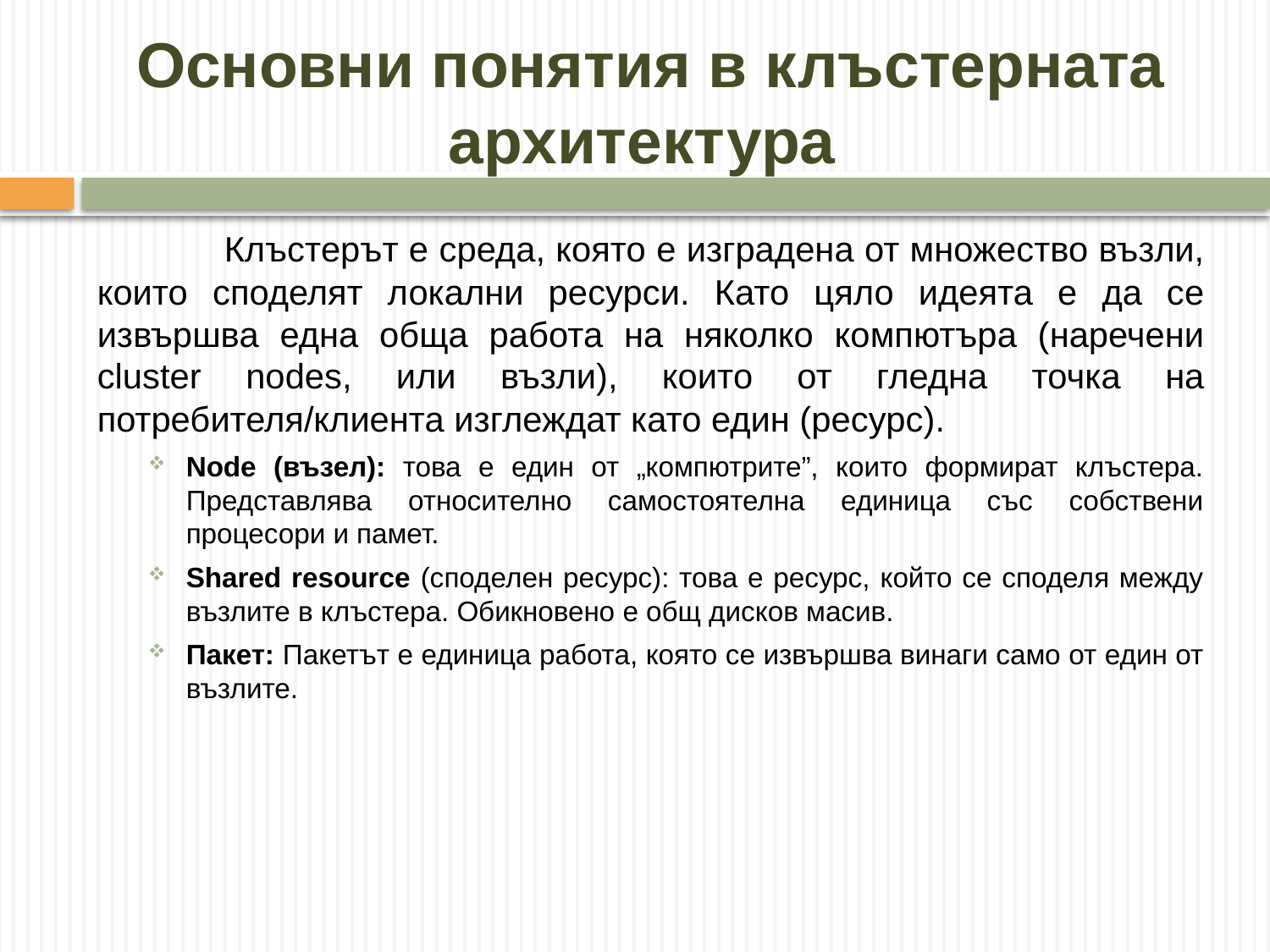

# Основни понятия в клъстерната архитектура
	Клъстерът е среда, която е изградена от множество възли, които споделят локални ресурси. Като цяло идеята е да се извършва една обща работа на няколко компютъра (наречени cluster nodes, или възли), които от гледна точка на потребителя/клиента изглеждат като един (ресурс).
Node (възел): това е един от „компютрите”, които формират клъстера. Представлява относително самостоятелна единица със собствени процесори и памет.
Shared resource (споделен ресурс): това е ресурс, който се споделя между възлите в клъстера. Обикновено е общ дисков масив.
Пакет: Пакетът е единица работа, която се извършва винаги само от един от възлите.